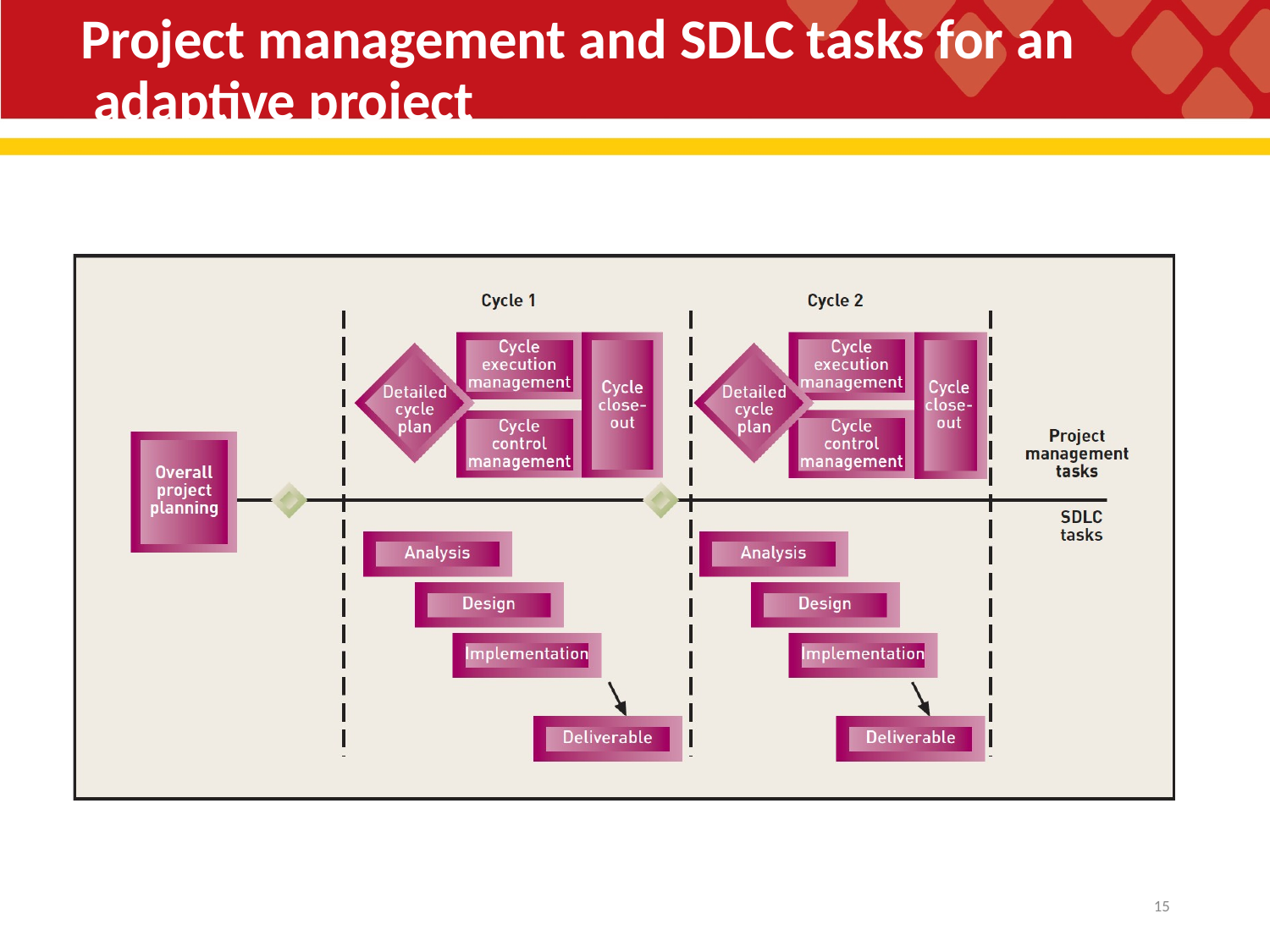

# Project management and SDLC tasks for an  adaptive project

15